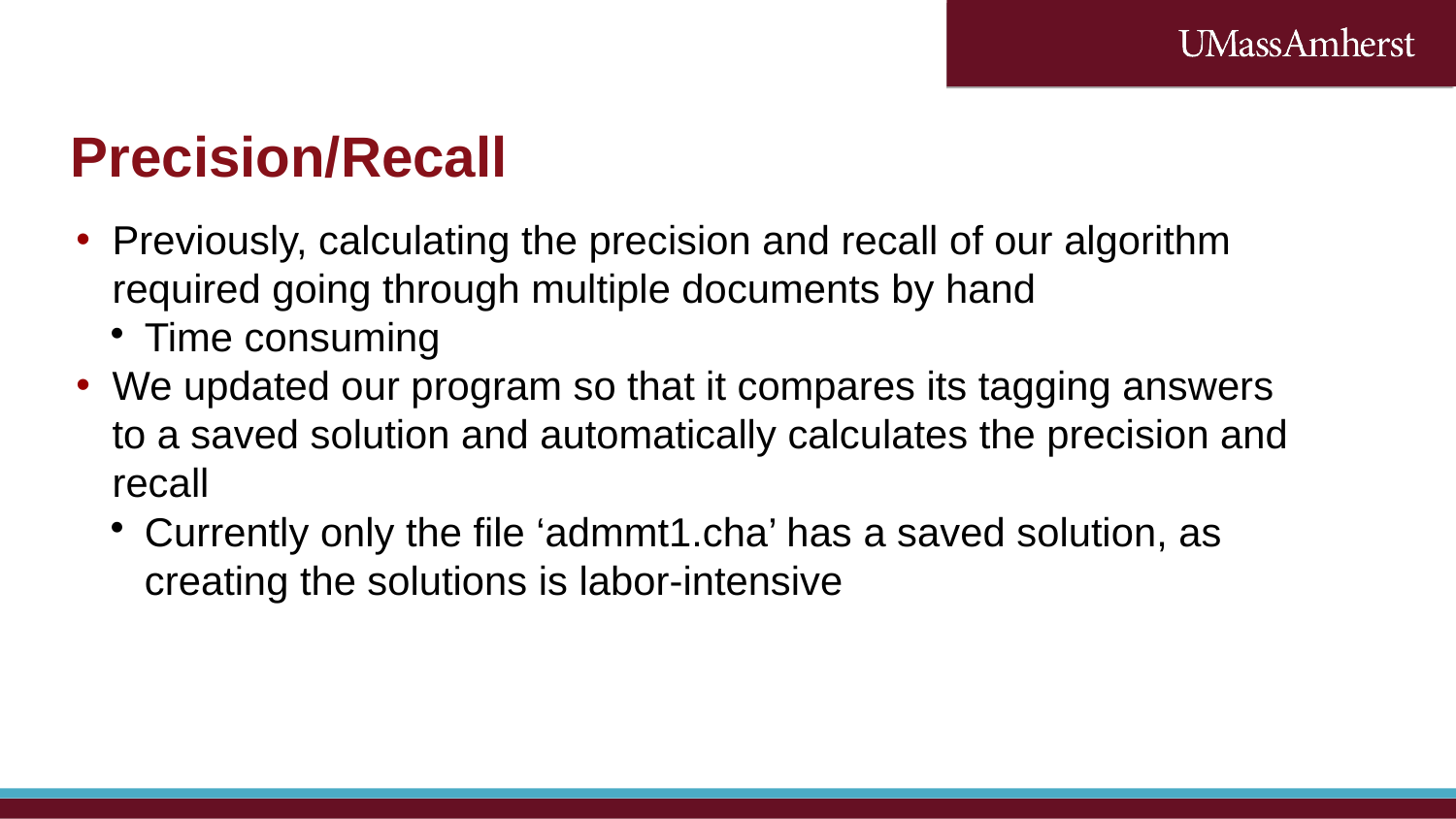

Precision/Recall
Previously, calculating the precision and recall of our algorithm required going through multiple documents by hand
Time consuming
We updated our program so that it compares its tagging answers to a saved solution and automatically calculates the precision and recall
Currently only the file ‘admmt1.cha’ has a saved solution, as creating the solutions is labor-intensive